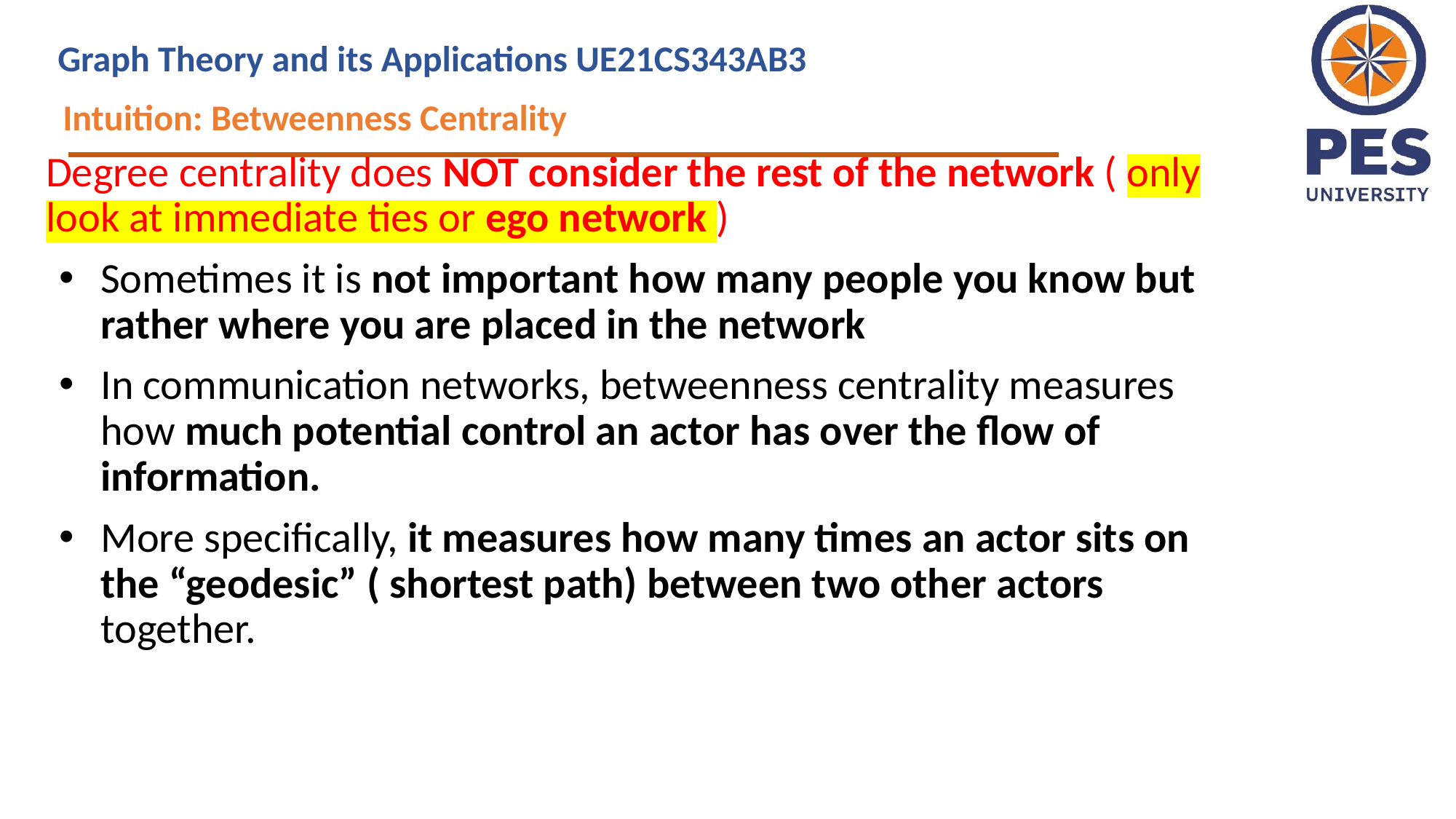

Graph Theory and its Applications UE21CS343AB3
Intuition: Betweenness Centrality
Degree centrality does NOT consider the rest of the network ( only look at immediate ties or ego network )
Sometimes it is not important how many people you know but rather where you are placed in the network
In communication networks, betweenness centrality measures how much potential control an actor has over the flow of information.
More specifically, it measures how many times an actor sits on the “geodesic” ( shortest path) between two other actors together.